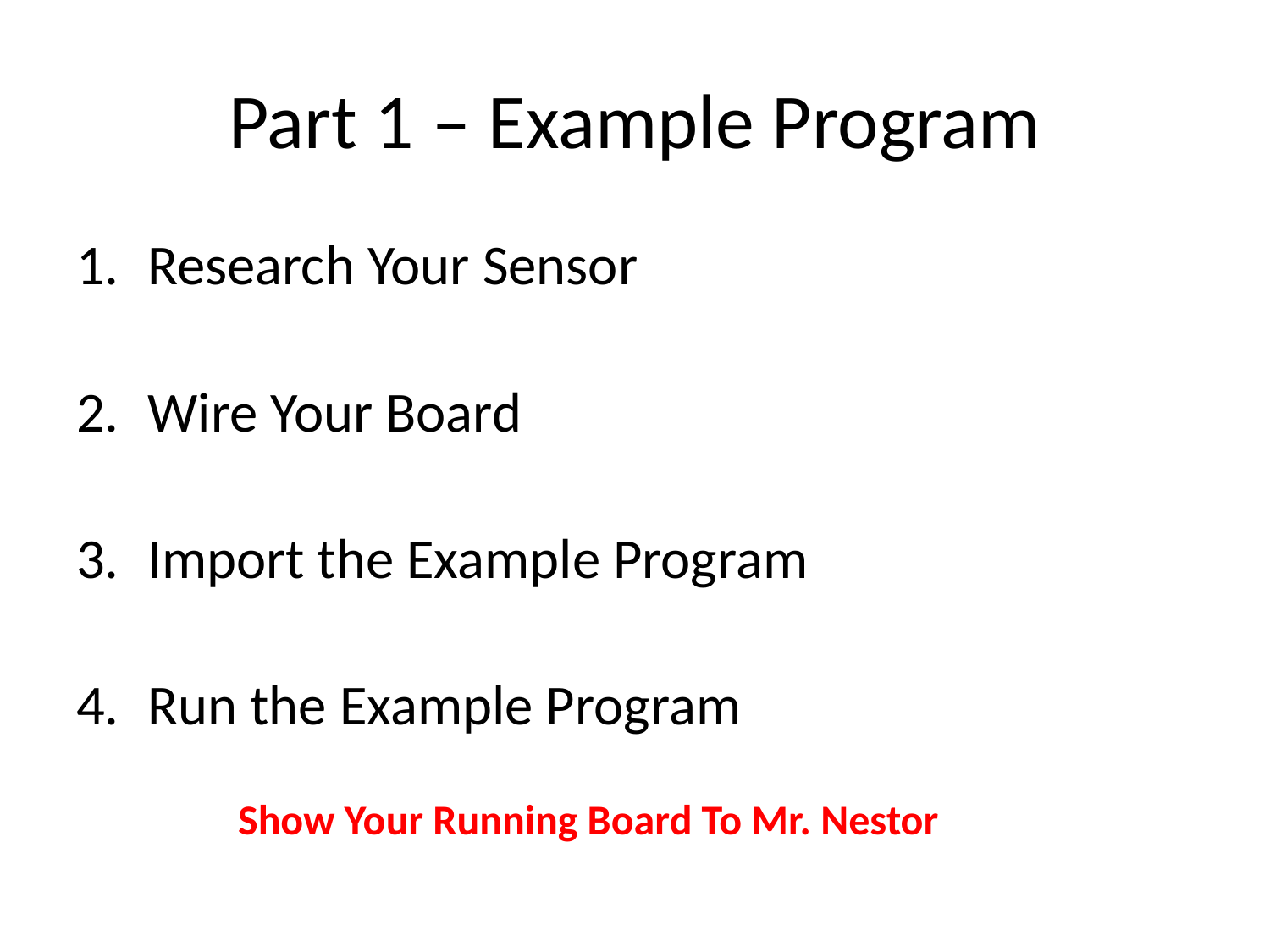

# Part 1 – Example Program
Research Your Sensor
Wire Your Board
Import the Example Program
Run the Example Program
Show Your Running Board To Mr. Nestor